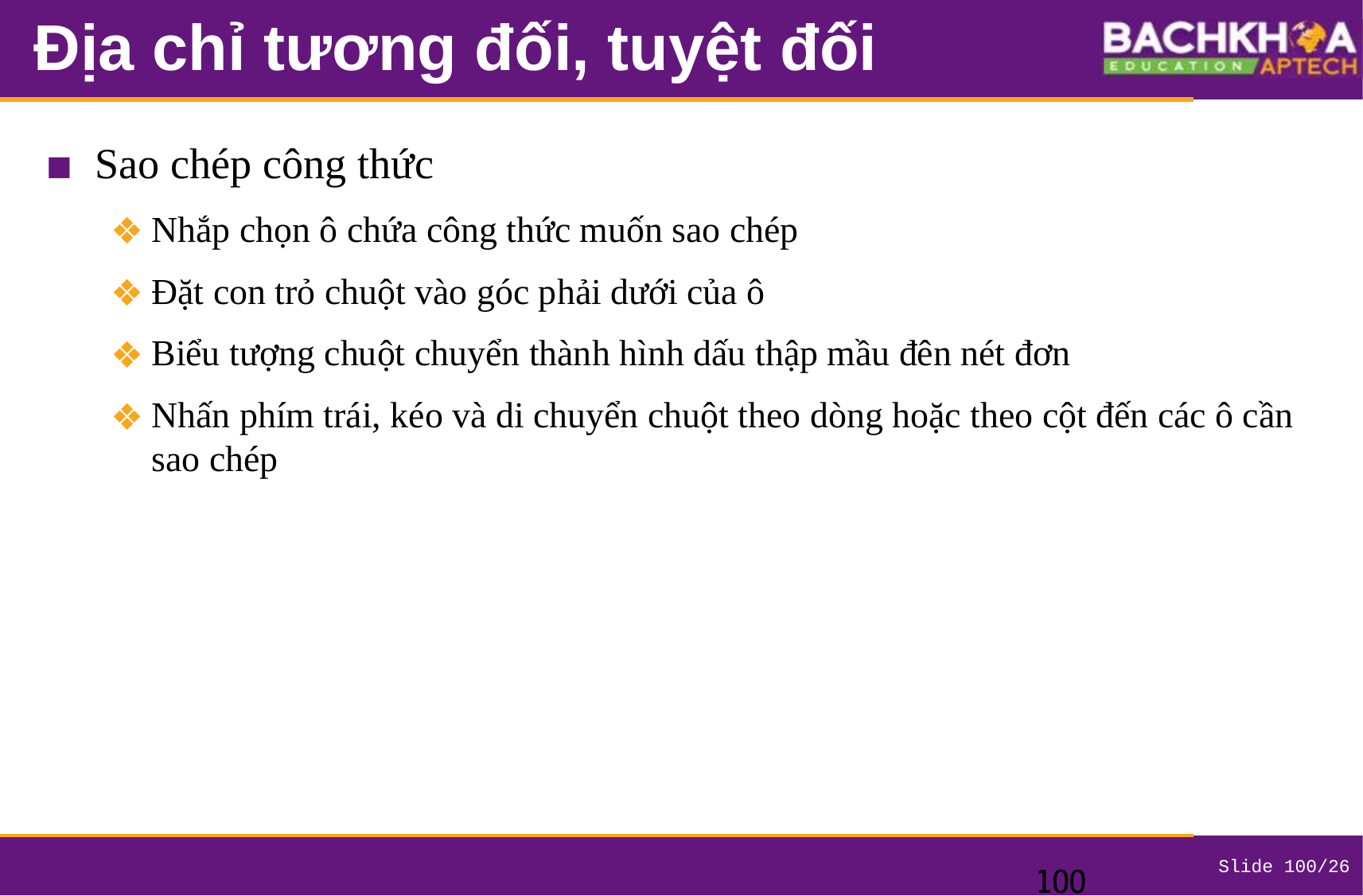

# Địa chỉ tương đối, tuyệt đối
Sao chép công thức
Nhắp chọn ô chứa công thức muốn sao chép
Đặt con trỏ chuột vào góc phải dưới của ô
Biểu tượng chuột chuyển thành hình dấu thập mầu đên nét đơn
Nhấn phím trái, kéo và di chuyển chuột theo dòng hoặc theo cột đến các ô cần sao chép

100